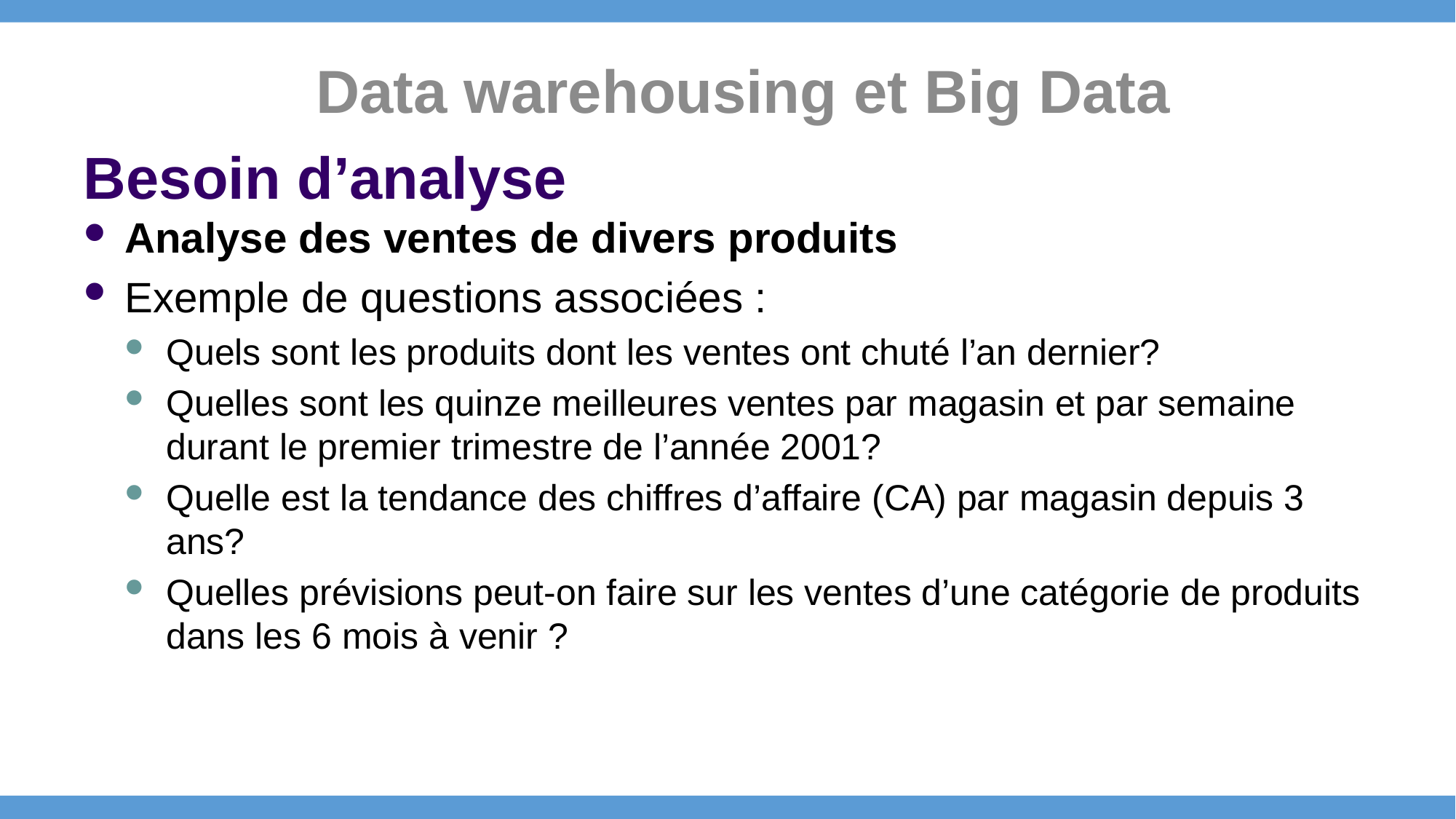

Data warehousing et Big Data
# Besoin d’analyse
Analyse des ventes de divers produits
Exemple de questions associées :
Quels sont les produits dont les ventes ont chuté l’an dernier?
Quelles sont les quinze meilleures ventes par magasin et par semaine durant le premier trimestre de l’année 2001?
Quelle est la tendance des chiffres d’affaire (CA) par magasin depuis 3 ans?
Quelles prévisions peut-on faire sur les ventes d’une catégorie de produits dans les 6 mois à venir ?